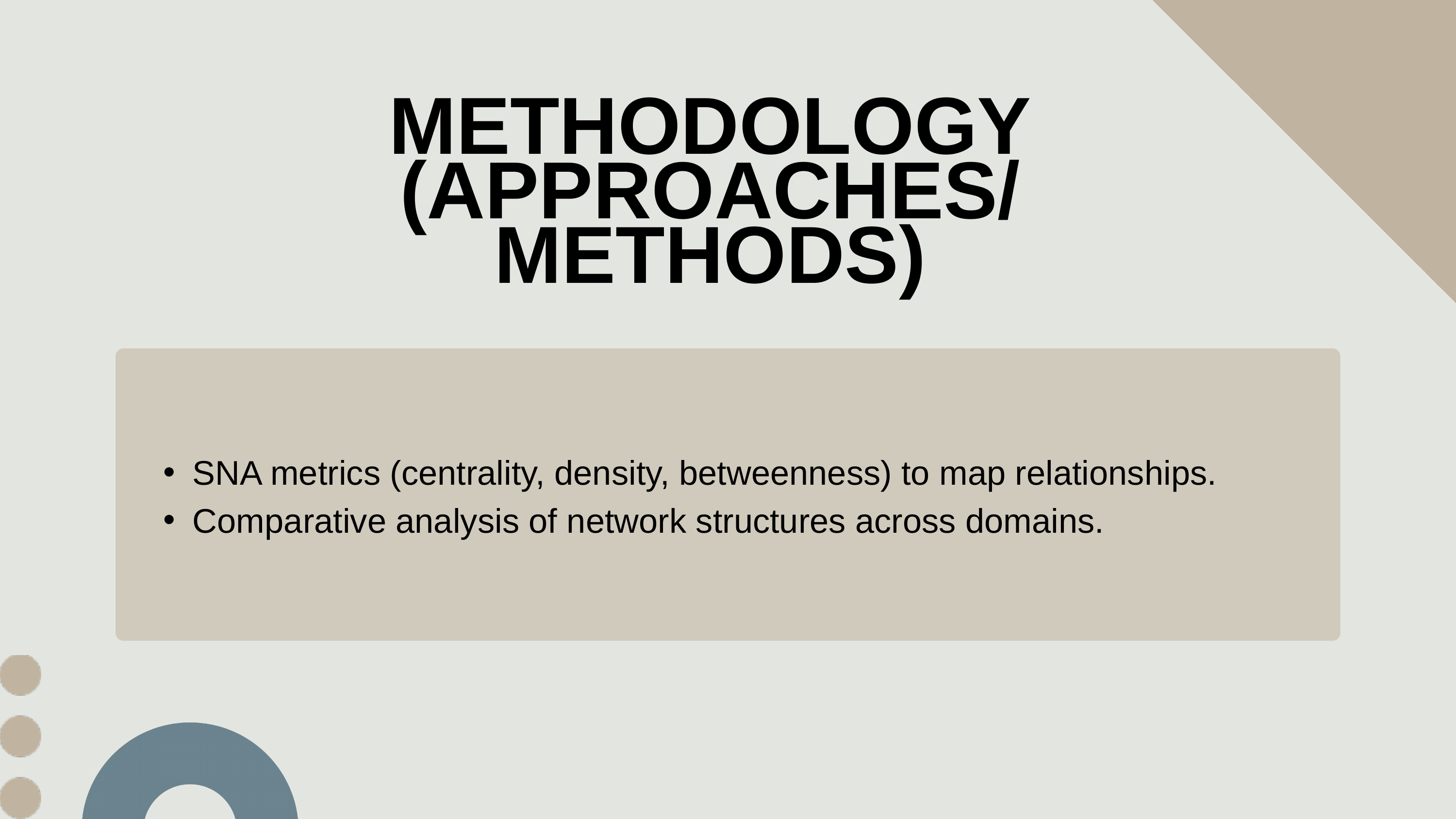

METHODOLOGY
(APPROACHES/METHODS)

SNA metrics (centrality, density, betweenness) to map relationships.
Comparative analysis of network structures across domains.